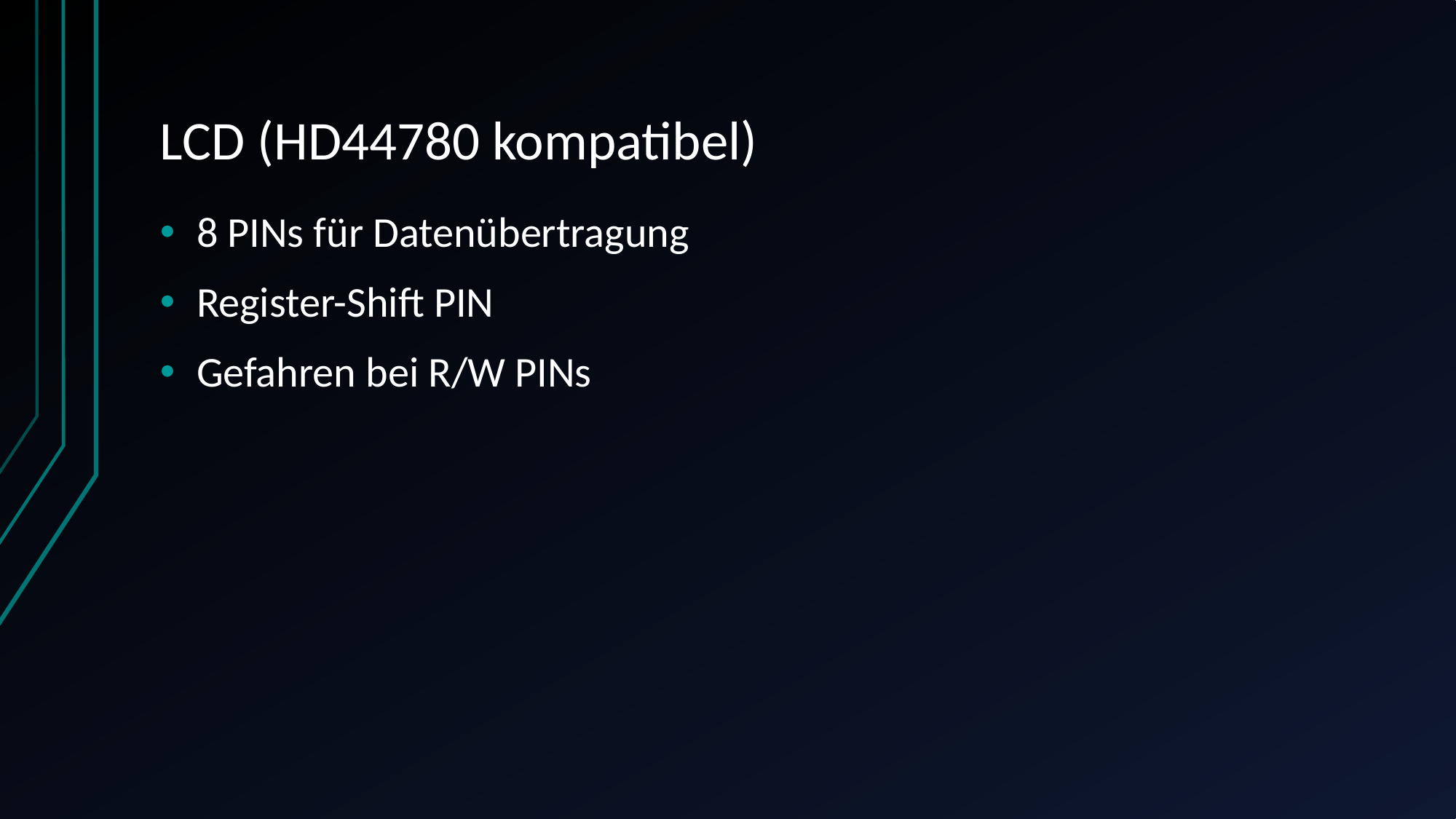

# LCD (HD44780 kompatibel)
8 PINs für Datenübertragung
Register-Shift PIN
Gefahren bei R/W PINs